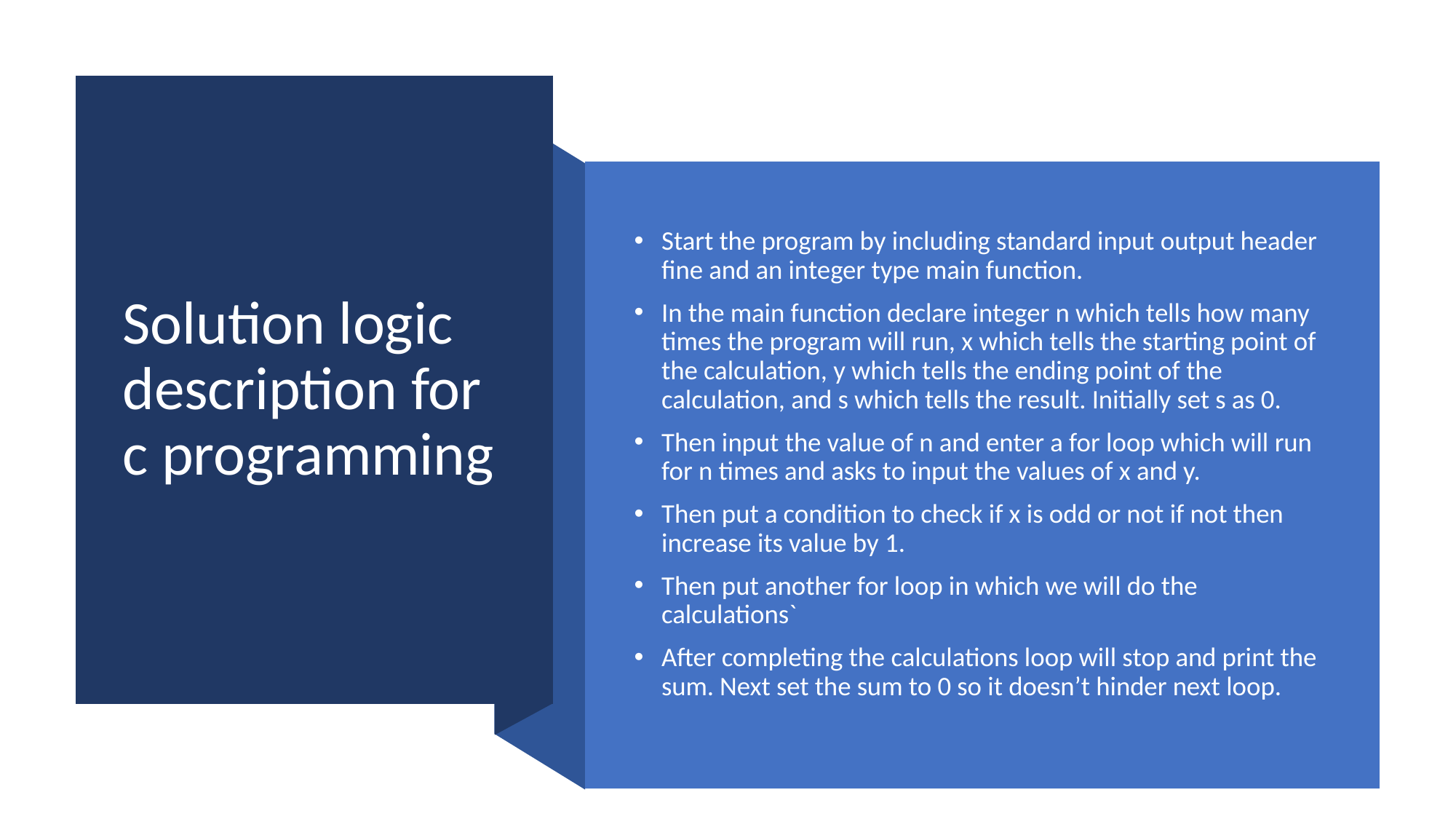

# Solution logic description for c programming

Start the program by including standard input output header fine and an integer type main function.
In the main function declare integer n which tells how many times the program will run, x which tells the starting point of the calculation, y which tells the ending point of the calculation, and s which tells the result. Initially set s as 0.
Then input the value of n and enter a for loop which will run for n times and asks to input the values of x and y.
Then put a condition to check if x is odd or not if not then increase its value by 1.
Then put another for loop in which we will do the calculations`
After completing the calculations loop will stop and print the sum. Next set the sum to 0 so it doesn’t hinder next loop.